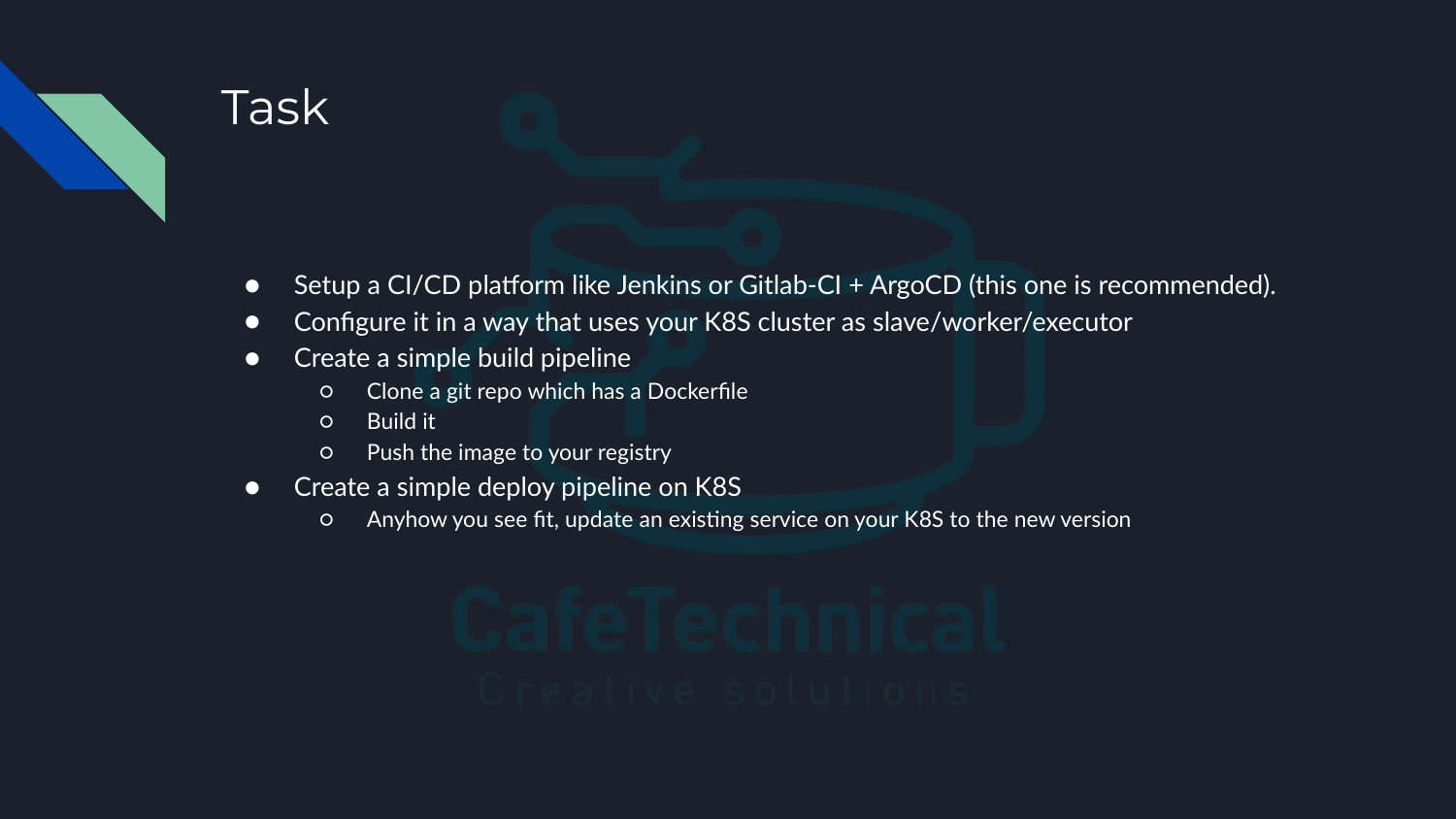

# Task
Setup a CI/CD platform like Jenkins or Gitlab-CI + ArgoCD (this one is recommended).
Configure it in a way that uses your K8S cluster as slave/worker/executor
Create a simple build pipeline
Clone a git repo which has a Dockerfile
Build it
Push the image to your registry
Create a simple deploy pipeline on K8S
Anyhow you see fit, update an existing service on your K8S to the new version